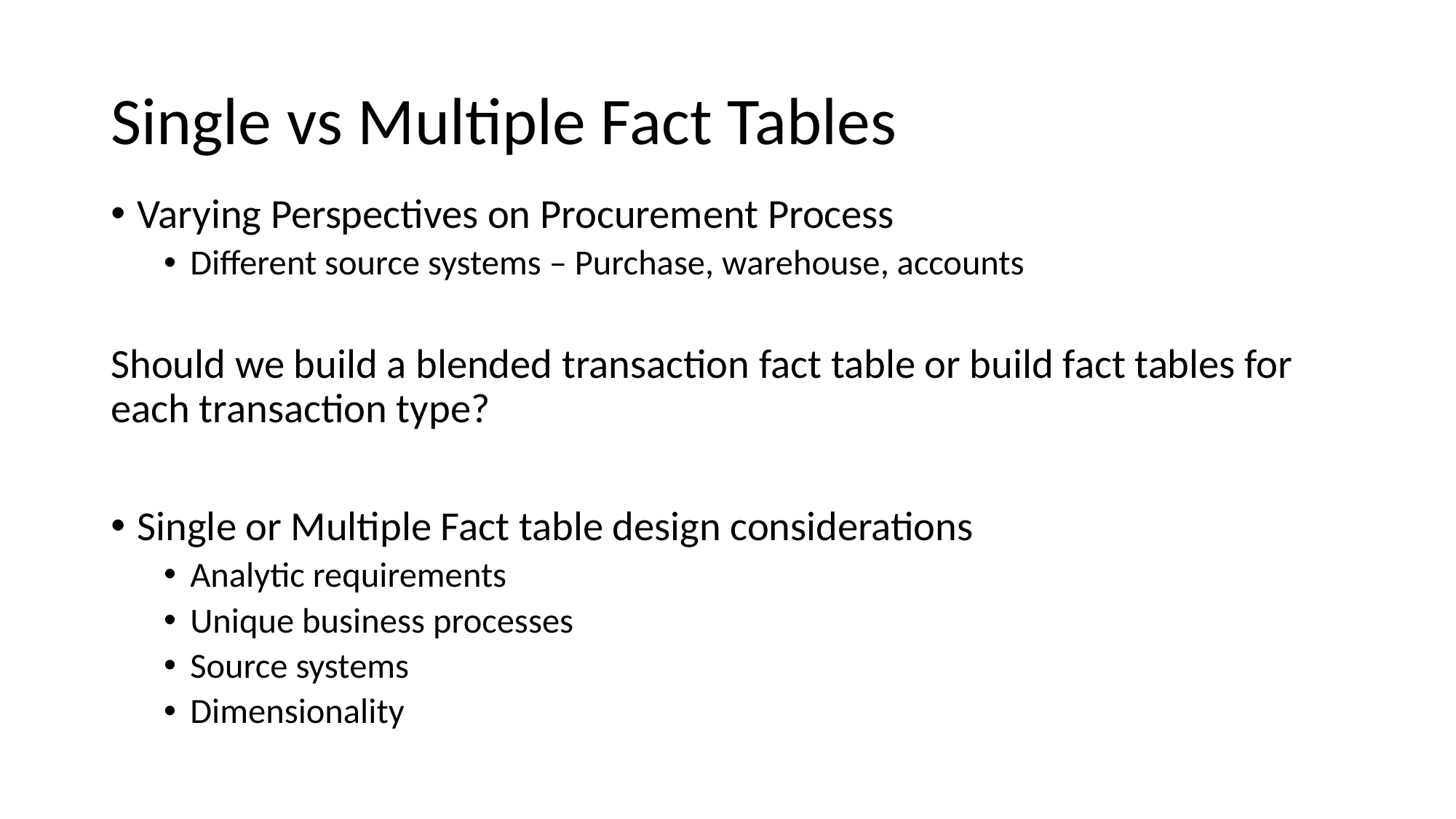

# Single vs Multiple Fact Tables
Varying Perspectives on Procurement Process
Different source systems – Purchase, warehouse, accounts

Should we build a blended transaction fact table or build fact tables for each transaction type?

Single or Multiple Fact table design considerations
Analytic requirements
Unique business processes
Source systems
Dimensionality